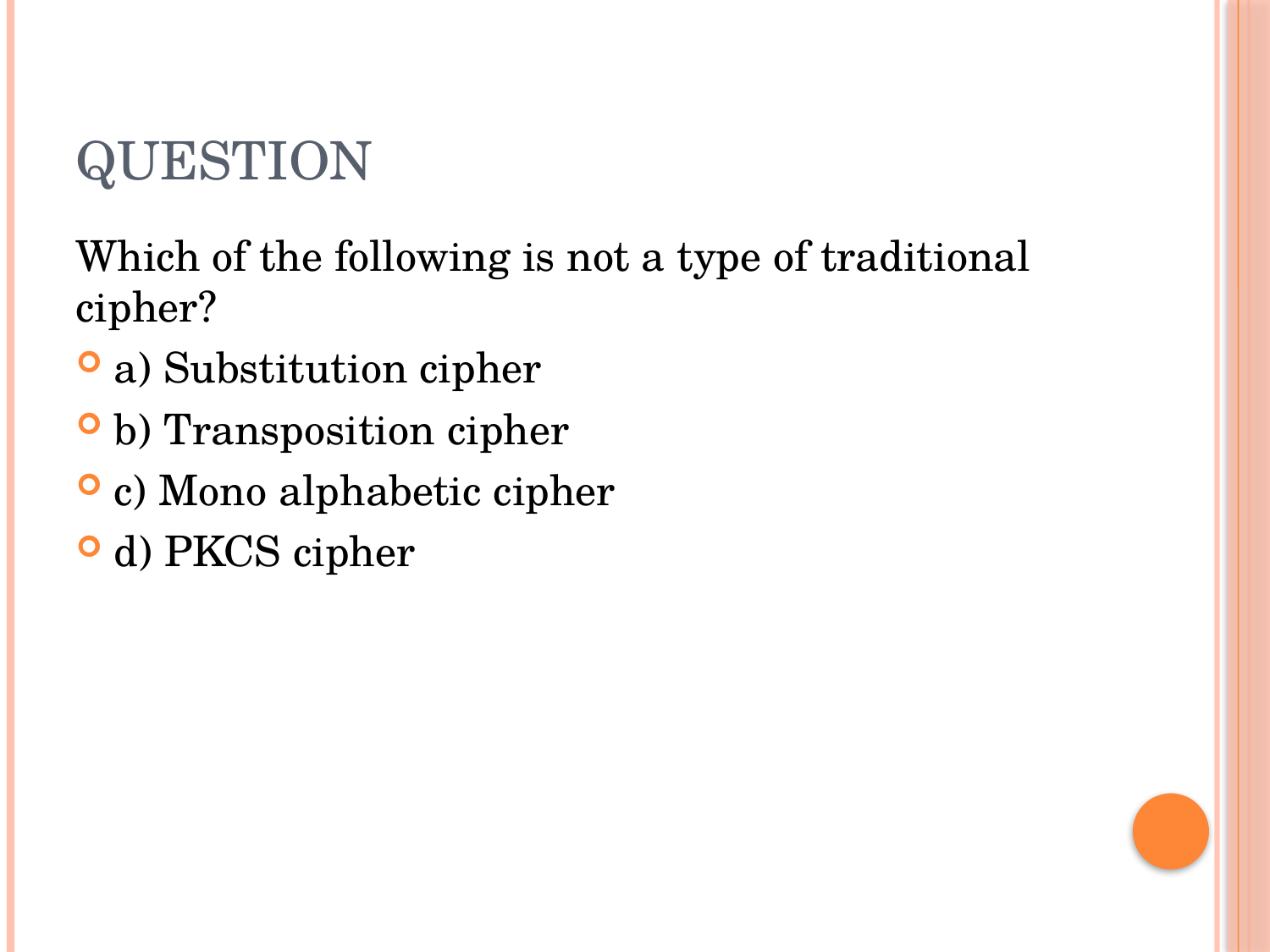

# Question
Which of the following is not a type of traditional cipher?
a) Substitution cipher
b) Transposition cipher
c) Mono alphabetic cipher
d) PKCS cipher